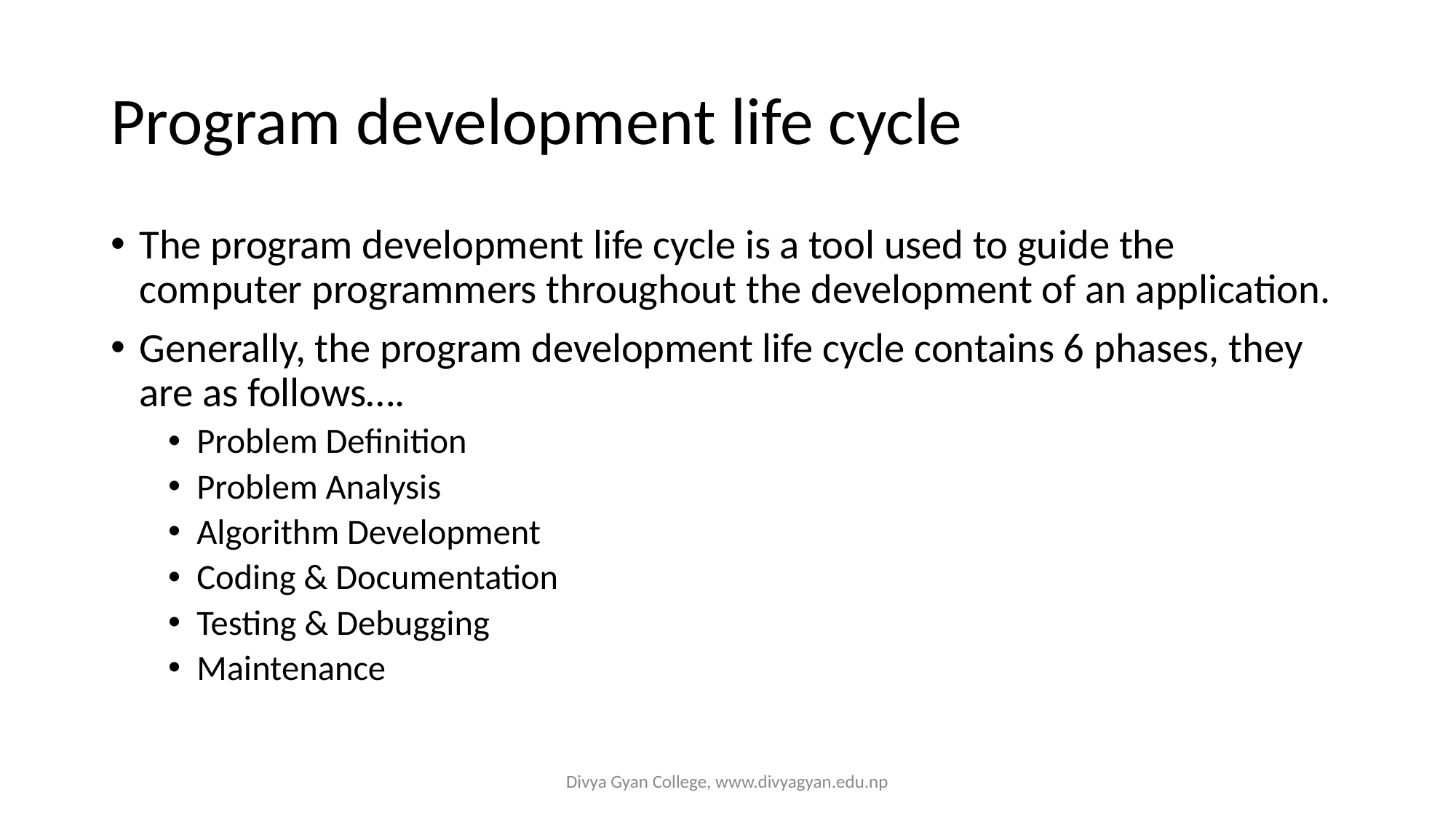

# Program development life cycle
The program development life cycle is a tool used to guide the computer programmers throughout the development of an application.
Generally, the program development life cycle contains 6 phases, they are as follows….
Problem Definition
Problem Analysis
Algorithm Development
Coding & Documentation
Testing & Debugging
Maintenance
Divya Gyan College, www.divyagyan.edu.np